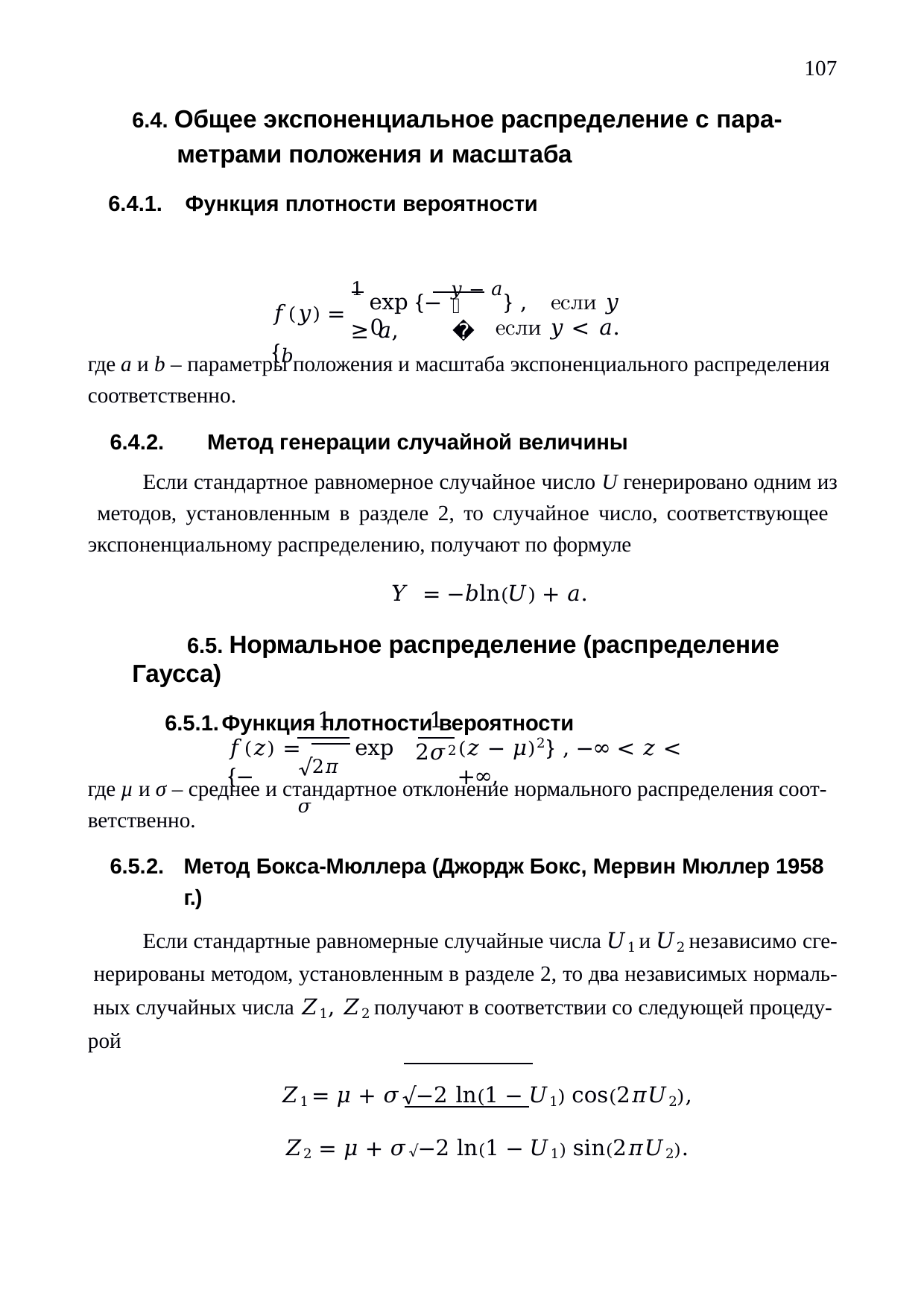

107
6.4. Общее экспоненциальное распределение с пара-  метрами положения и масштаба
6.4.1.	Функция плотности вероятности
1 exp {− 𝑦 − 𝑎} ,	если 𝑦 ≥ 𝑎,
𝑓(𝑦) = {𝑏
𝑏

0,	если 𝑦 < 𝑎.
где а и b – параметры положения и масштаба экспоненциального распределения  соответственно.
6.4.2.	Метод генерации случайной величины
Если стандартное равномерное случайное число U генерировано одним из  методов, установленным в разделе 2, то случайное число, соответствующее  экспоненциальному распределению, получают по формуле
𝑌  = −𝑏ln(𝑈) + 𝑎.
6.5. Нормальное распределение (распределение Гаусса)
6.5.1.	Функция плотности вероятности
1
2𝜎2
1
𝑓(𝑧) =	exp {−
(𝑧 − 𝜇)2} , −∞ < 𝑧 < +∞,

√2𝜋𝜎

где µ и σ – среднее и стандартное отклонение нормального распределения соот-  ветственно.
6.5.2.	Метод Бокса-Мюллера (Джордж Бокс, Мервин Мюллер 1958  г.)
Если стандартные равномерные случайные числа 𝑈1 и 𝑈2 независимо сге-  нерированы методом, установленным в разделе 2, то два независимых нормаль-  ных случайных числа 𝑍1, 𝑍2 получают в соответствии со следующей процеду-  рой
𝑍1 = 𝜇 + 𝜎√−2 ln(1 − 𝑈1) cos(2𝜋𝑈2),
𝑍2 = 𝜇 + 𝜎√−2 ln(1 − 𝑈1) sin(2𝜋𝑈2).